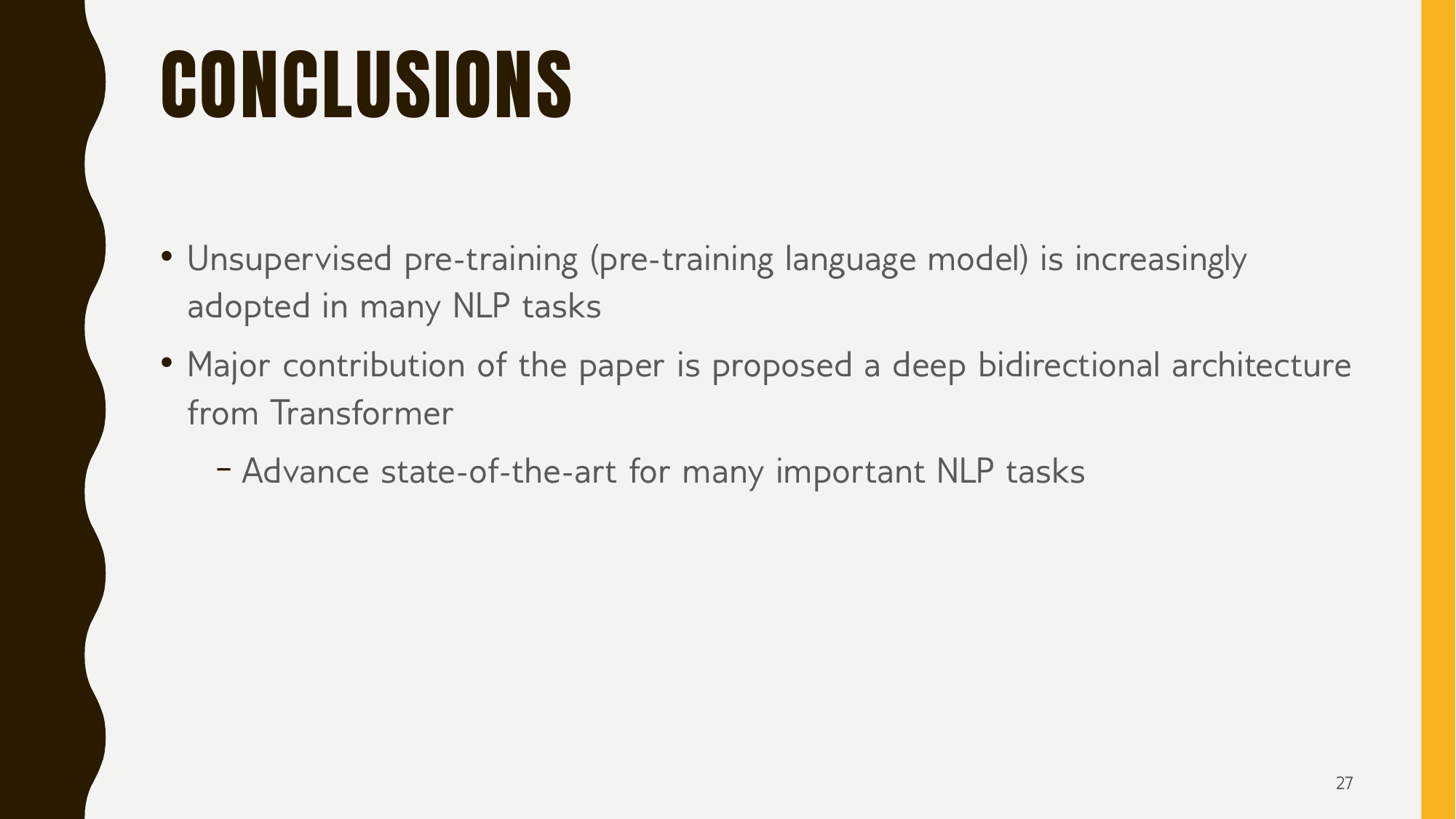

# Conclusions
Unsupervised pre-training (pre-training language model) is increasingly adopted in many NLP tasks
Major contribution of the paper is proposed a deep bidirectional architecture from Transformer
Advance state-of-the-art for many important NLP tasks
27